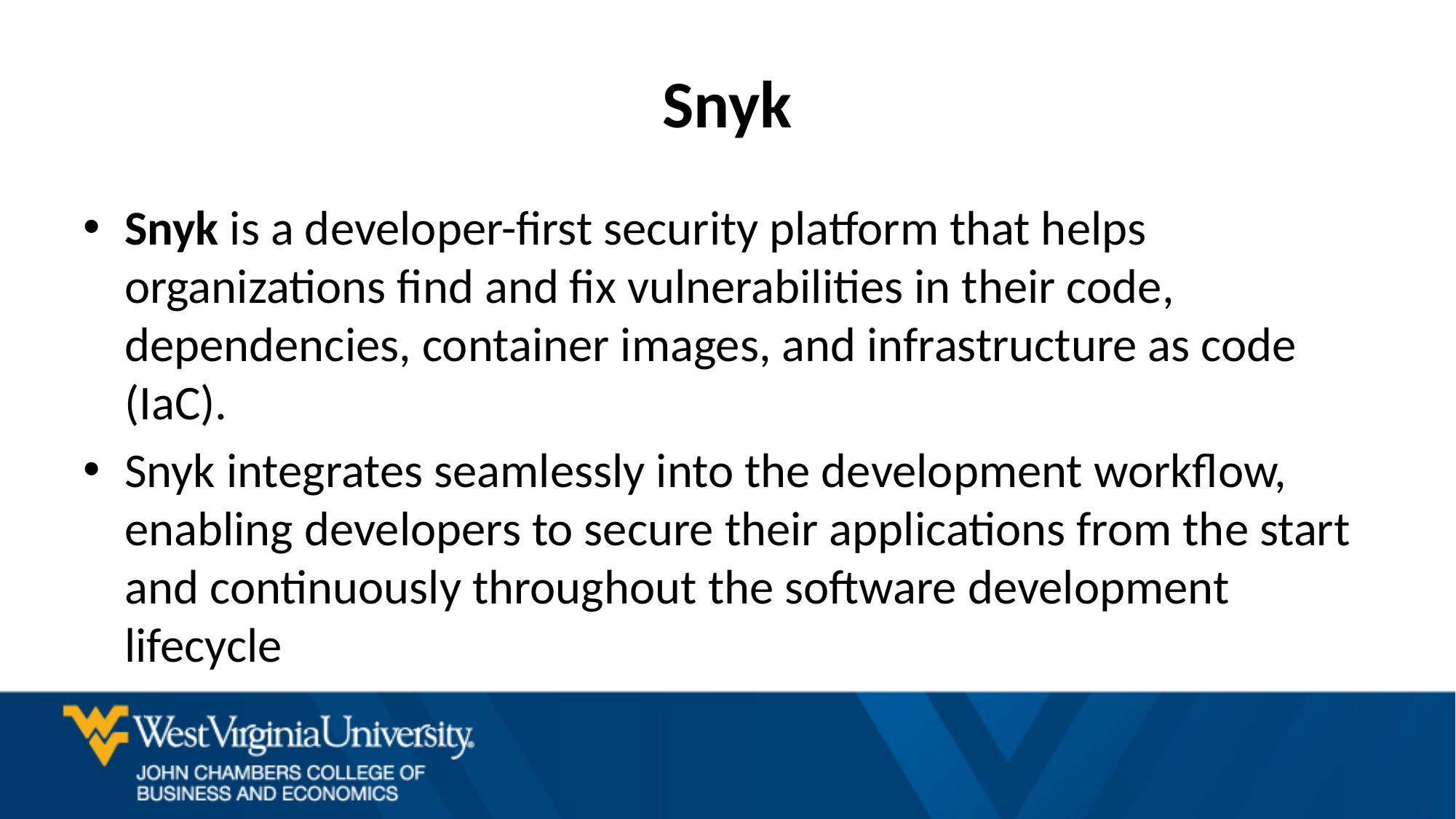

# Snyk
Snyk is a developer-first security platform that helps organizations find and fix vulnerabilities in their code, dependencies, container images, and infrastructure as code (IaC).
Snyk integrates seamlessly into the development workflow, enabling developers to secure their applications from the start and continuously throughout the software development lifecycle